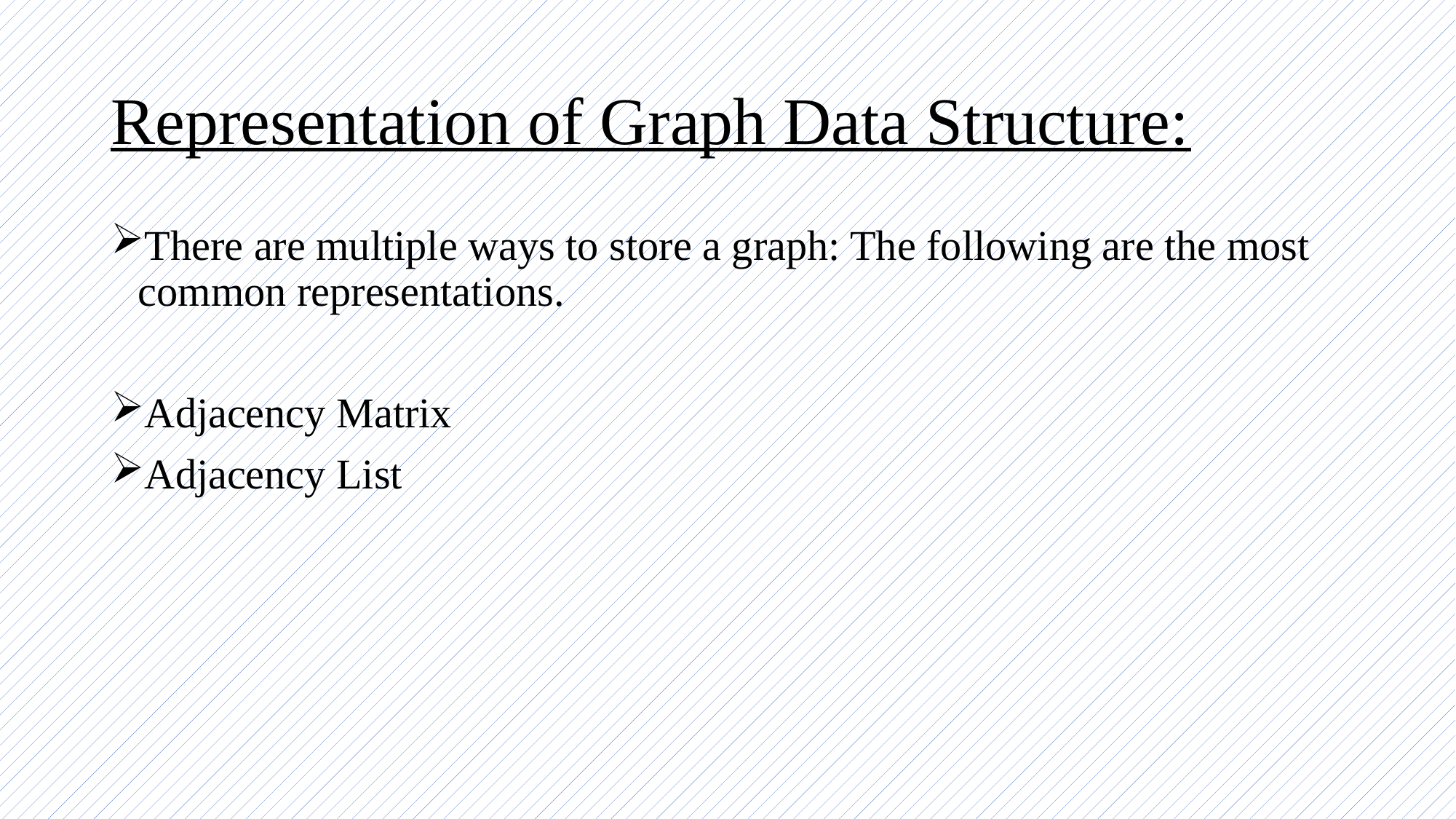

# Representation of Graph Data Structure:
There are multiple ways to store a graph: The following are the most common representations.

Adjacency Matrix
Adjacency List